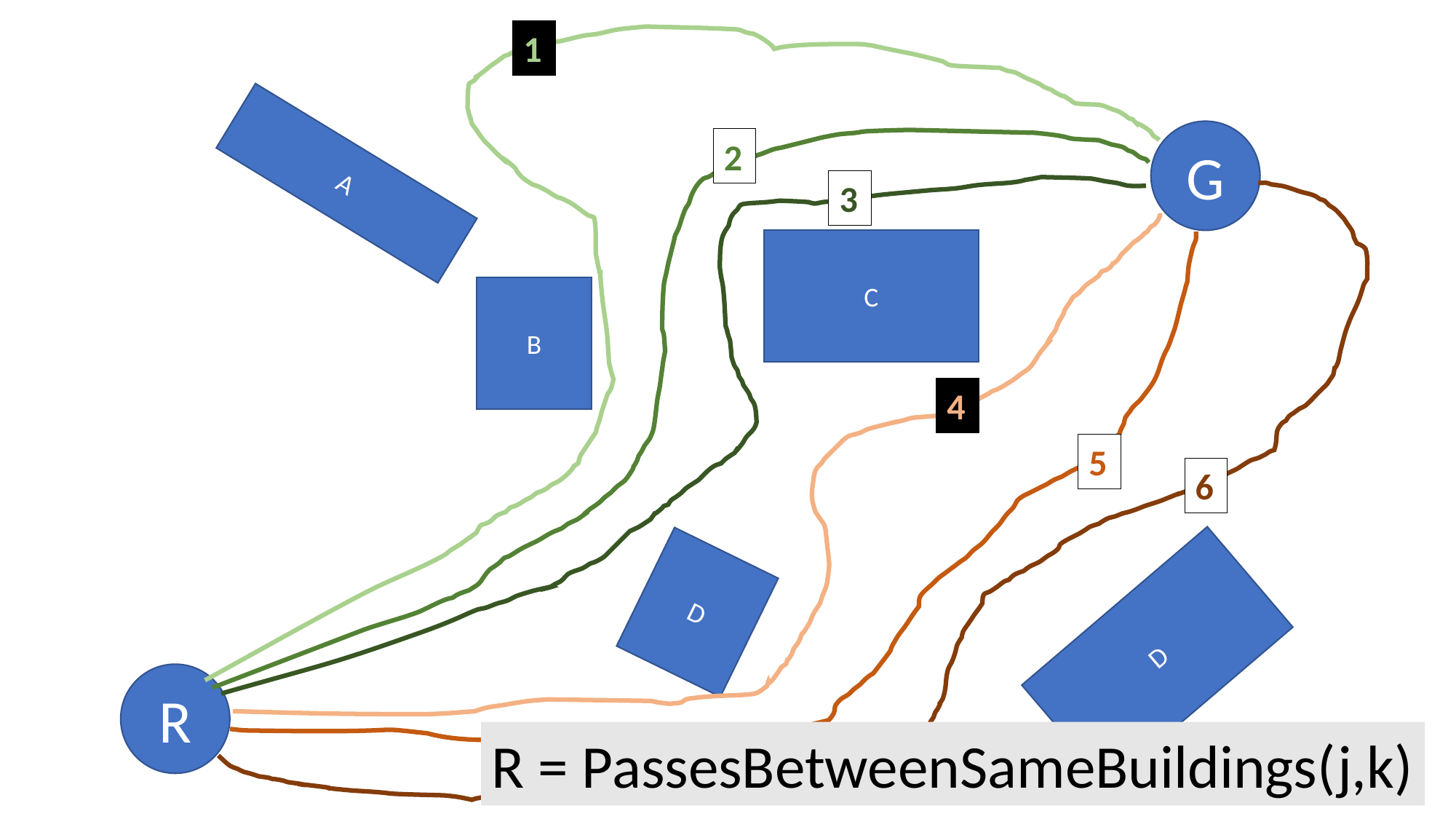

1
1
G
2

A
3

C

B
4
5
6
D
D
R
R = PassesBetweenSameBuildings(j,k)